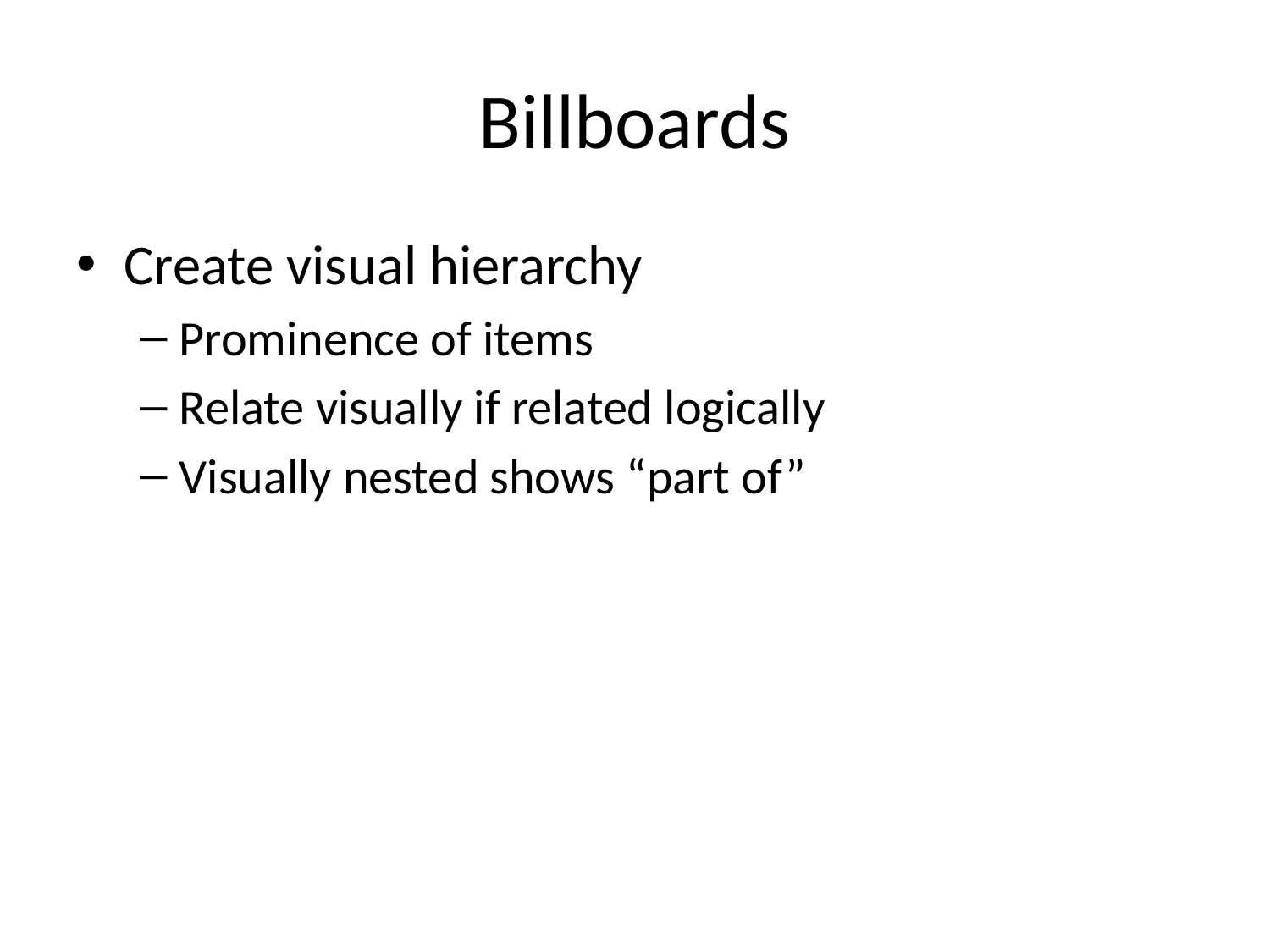

# Billboards
Create visual hierarchy
Prominence of items
Relate visually if related logically
Visually nested shows “part of”